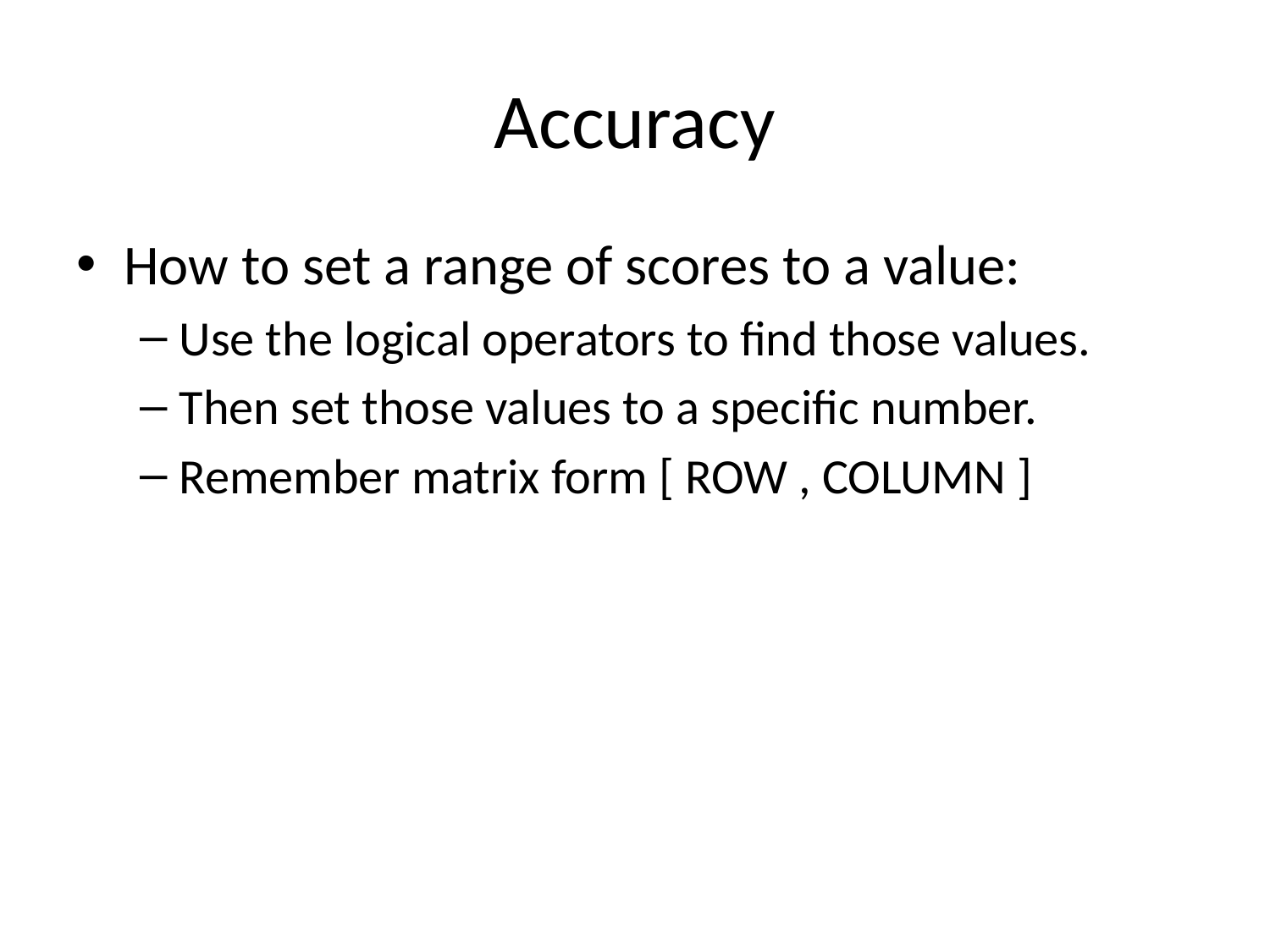

# Accuracy
How to set a range of scores to a value:
Use the logical operators to find those values.
Then set those values to a specific number.
Remember matrix form [ ROW , COLUMN ]